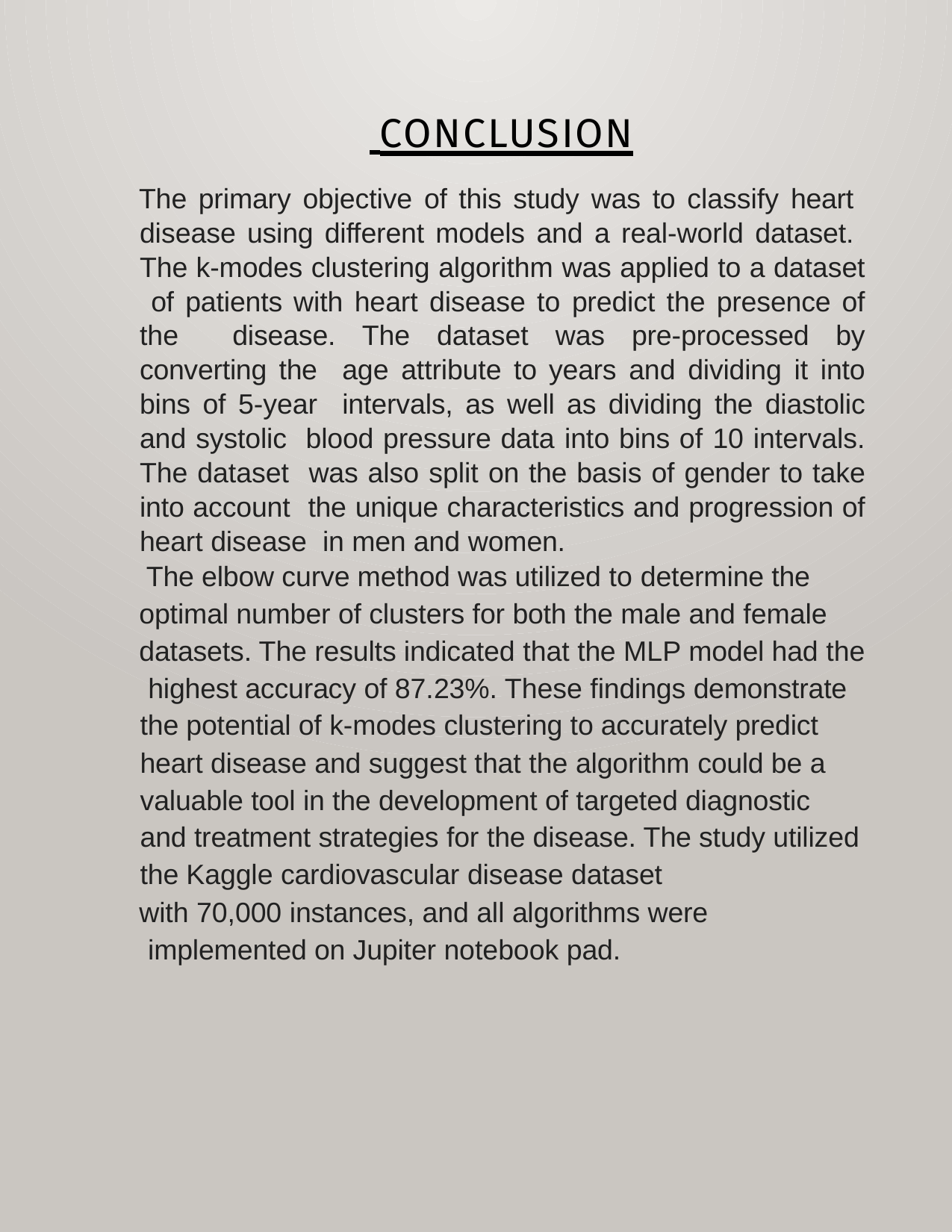

# CONCLUSION
The primary objective of this study was to classify heart  disease using different models and a real-world dataset.  The k-modes clustering algorithm was applied to a dataset  of patients with heart disease to predict the presence of the  disease. The dataset was pre-processed by converting the  age attribute to years and dividing it into bins of 5-year  intervals, as well as dividing the diastolic and systolic  blood pressure data into bins of 10 intervals. The dataset  was also split on the basis of gender to take into account  the unique characteristics and progression of heart disease  in men and women.
The elbow curve method was utilized to determine the
optimal number of clusters for both the male and female
datasets. The results indicated that the MLP model had the  highest accuracy of 87.23%. These findings demonstrate  the potential of k-modes clustering to accurately predict  heart disease and suggest that the algorithm could be a  valuable tool in the development of targeted diagnostic  and treatment strategies for the disease. The study utilized  the Kaggle cardiovascular disease dataset
with 70,000 instances, and all algorithms were  implemented on Jupiter notebook pad.